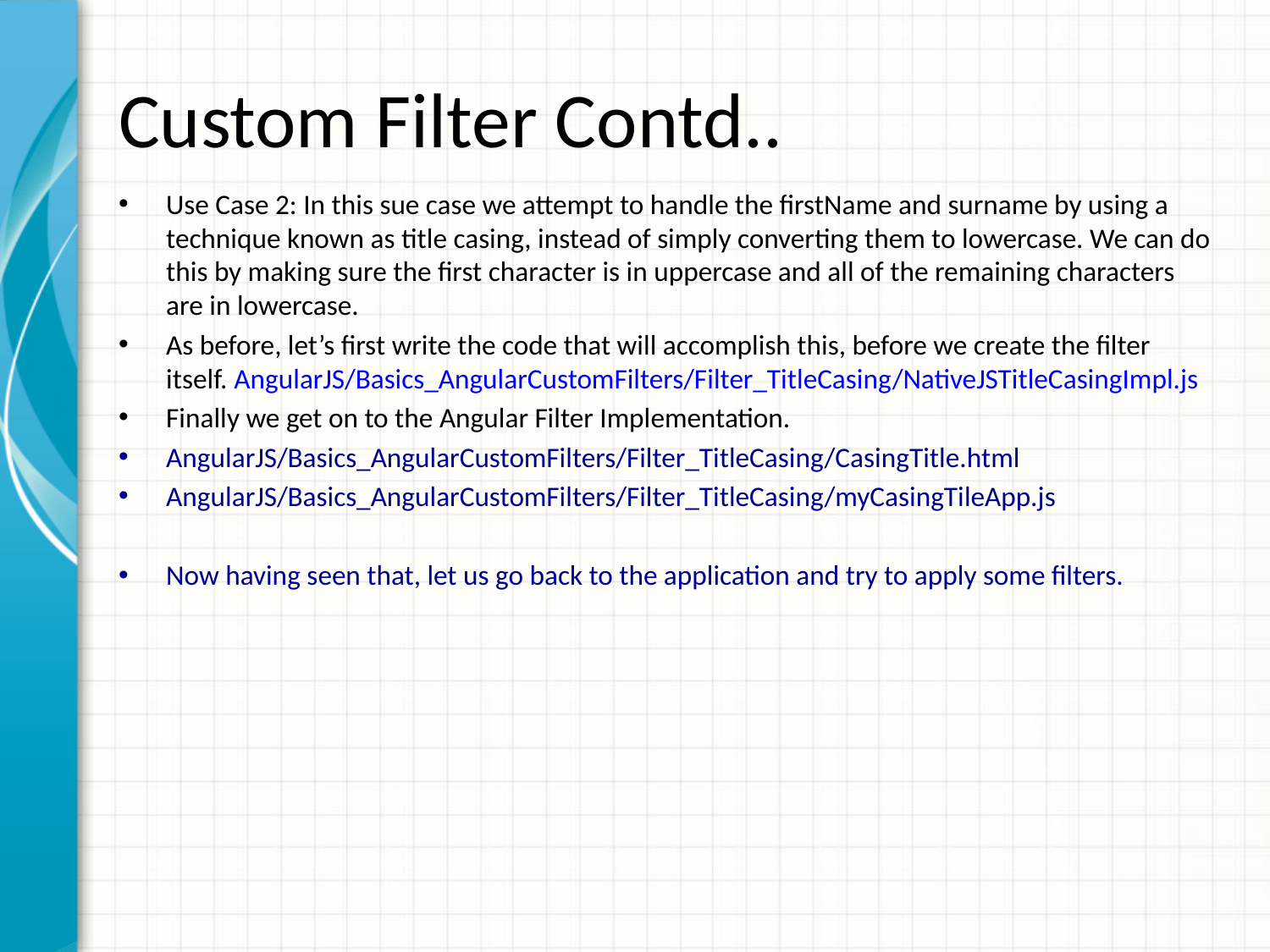

# Custom Filter Contd..
Use Case 2: In this sue case we attempt to handle the firstName and surname by using a technique known as title casing, instead of simply converting them to lowercase. We can do this by making sure the first character is in uppercase and all of the remaining characters are in lowercase.
As before, let’s first write the code that will accomplish this, before we create the filter itself. AngularJS/Basics_AngularCustomFilters/Filter_TitleCasing/NativeJSTitleCasingImpl.js
Finally we get on to the Angular Filter Implementation.
AngularJS/Basics_AngularCustomFilters/Filter_TitleCasing/CasingTitle.html
AngularJS/Basics_AngularCustomFilters/Filter_TitleCasing/myCasingTileApp.js

Now having seen that, let us go back to the application and try to apply some filters.